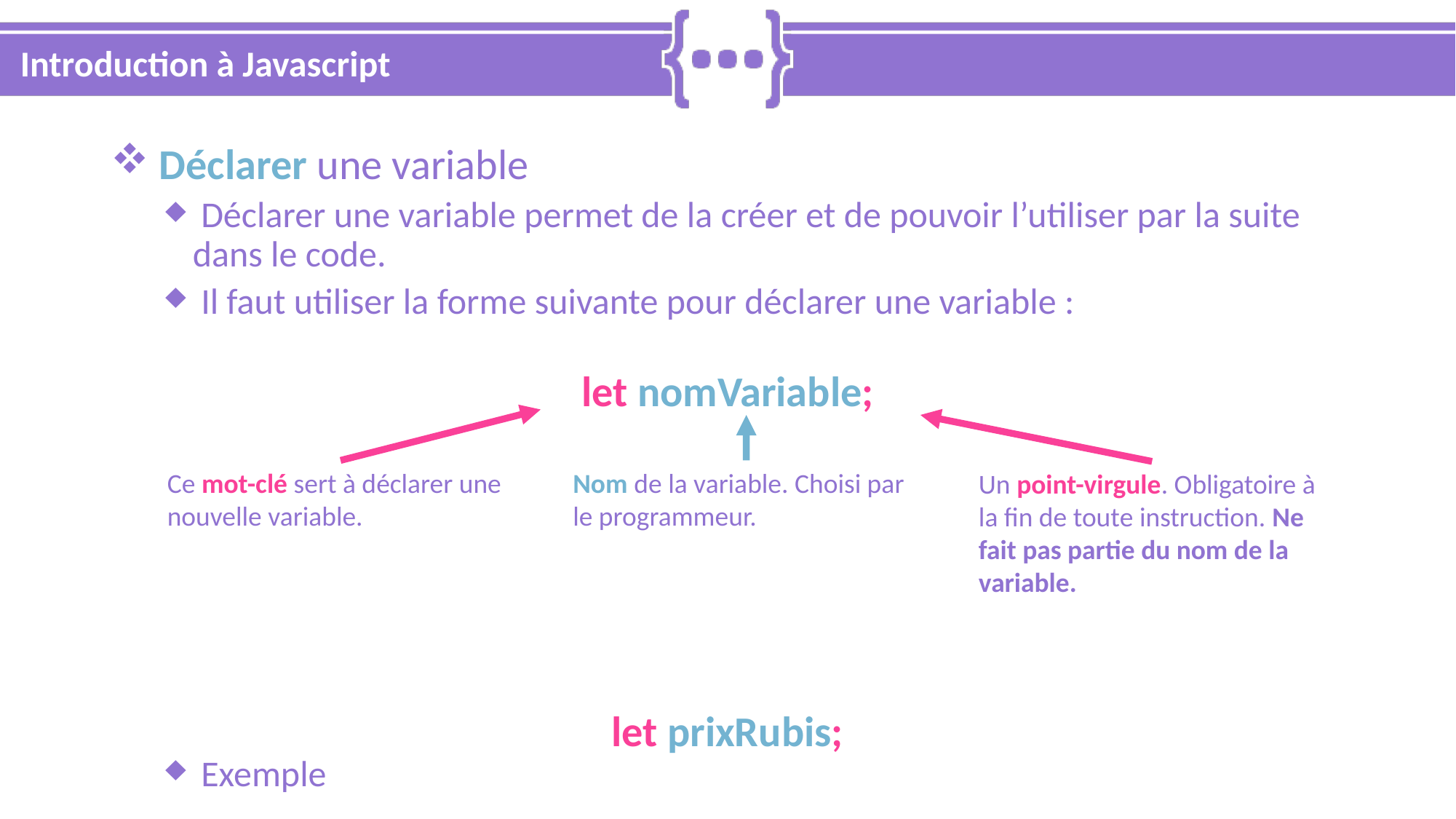

# Introduction à Javascript
 Déclarer une variable
 Déclarer une variable permet de la créer et de pouvoir l’utiliser par la suite dans le code.
 Il faut utiliser la forme suivante pour déclarer une variable :

 Exemple
let nomVariable;
Ce mot-clé sert à déclarer une nouvelle variable.
Nom de la variable. Choisi par le programmeur.
Un point-virgule. Obligatoire à la fin de toute instruction. Ne fait pas partie du nom de la variable.
let prixRubis;